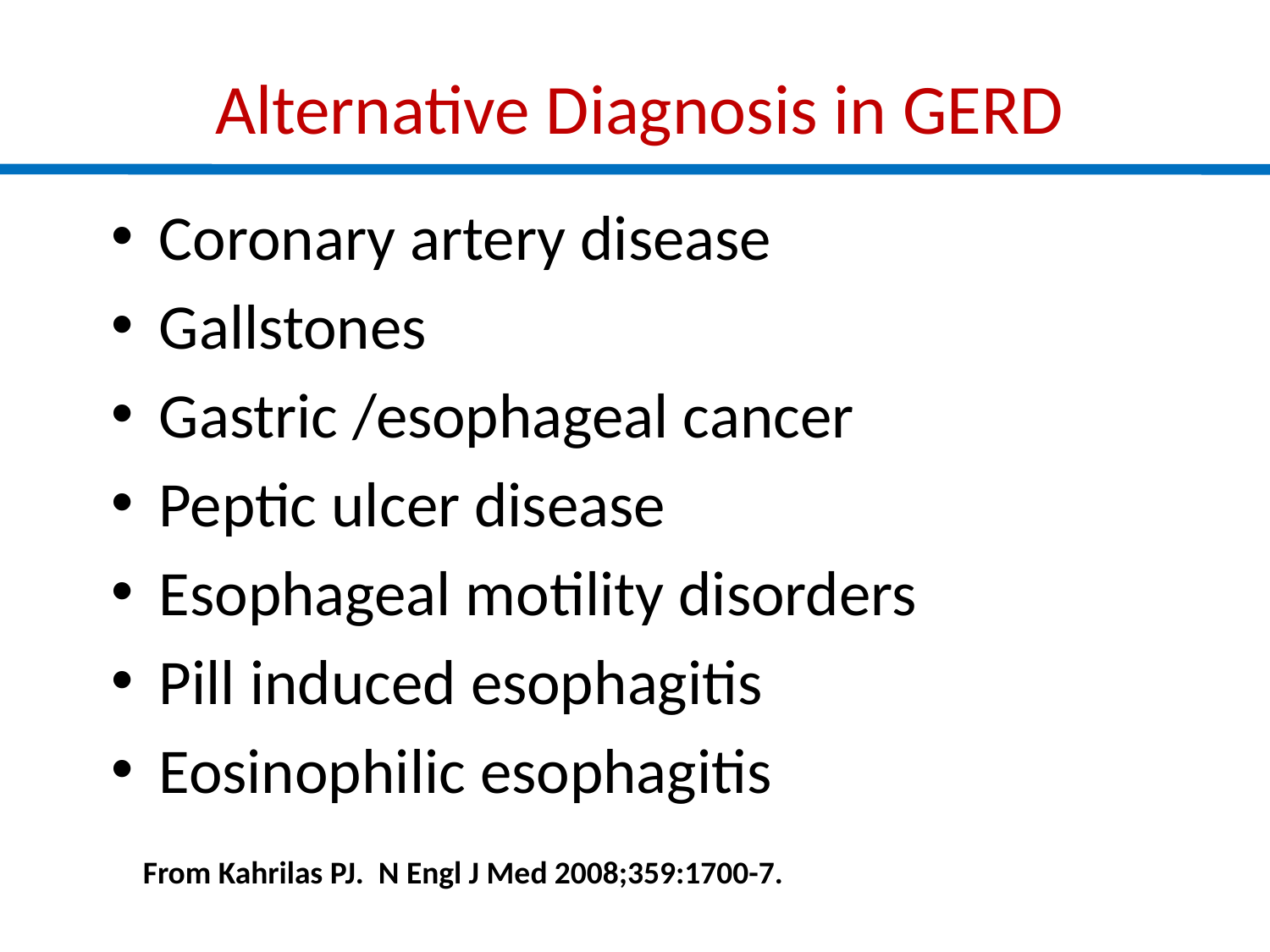

# Alternative Diagnosis in GERD
Coronary artery disease
Gallstones
Gastric /esophageal cancer
Peptic ulcer disease
Esophageal motility disorders
Pill induced esophagitis
Eosinophilic esophagitis
From Kahrilas PJ.  N Engl J Med 2008;359:1700-7.